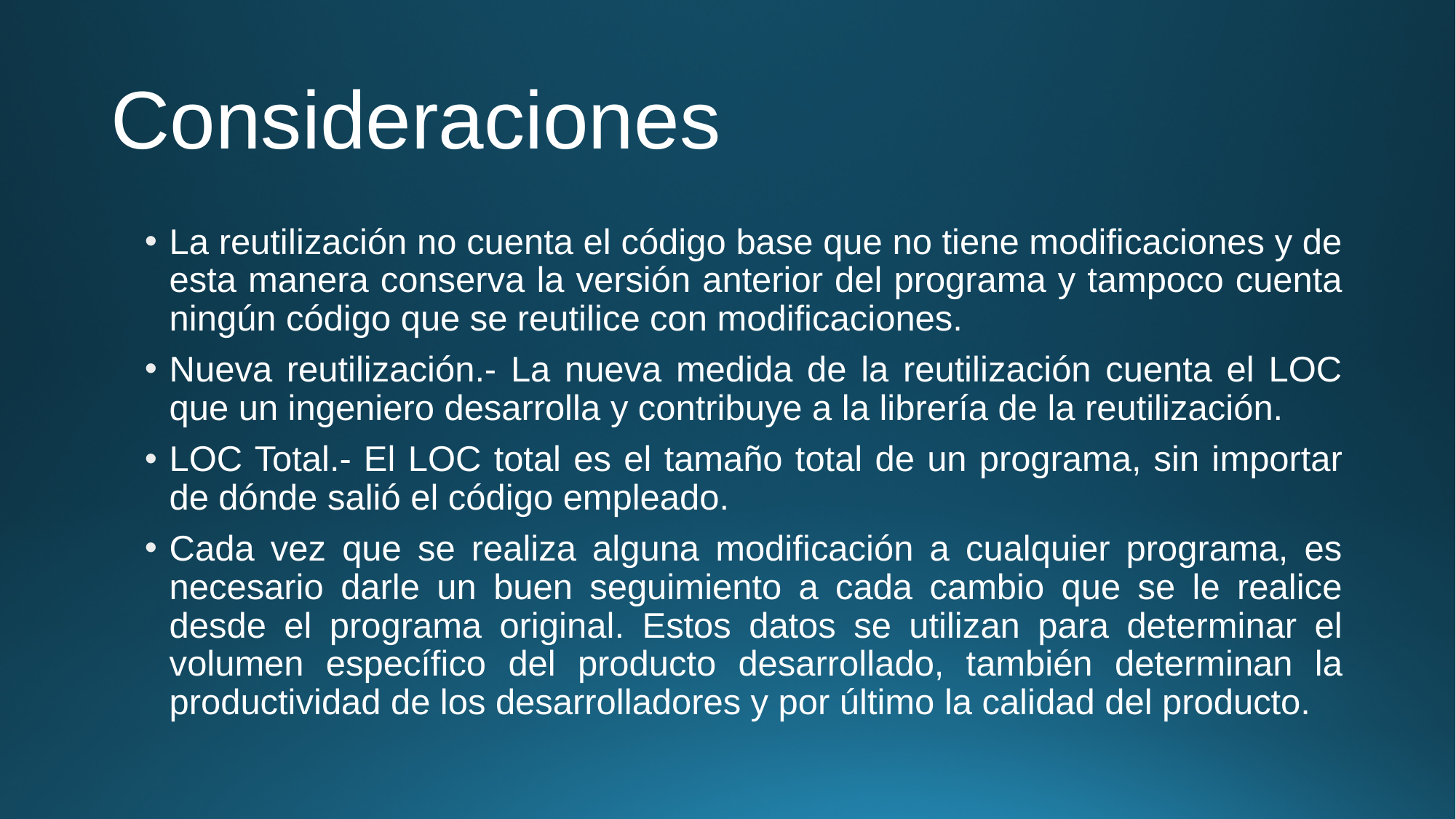

# Consideraciones
La reutilización no cuenta el código base que no tiene modificaciones y de esta manera conserva la versión anterior del programa y tampoco cuenta ningún código que se reutilice con modificaciones.
Nueva reutilización.- La nueva medida de la reutilización cuenta el LOC que un ingeniero desarrolla y contribuye a la librería de la reutilización.
LOC Total.- El LOC total es el tamaño total de un programa, sin importar de dónde salió el código empleado.
Cada vez que se realiza alguna modificación a cualquier programa, es necesario darle un buen seguimiento a cada cambio que se le realice desde el programa original. Estos datos se utilizan para determinar el volumen específico del producto desarrollado, también determinan la productividad de los desarrolladores y por último la calidad del producto.